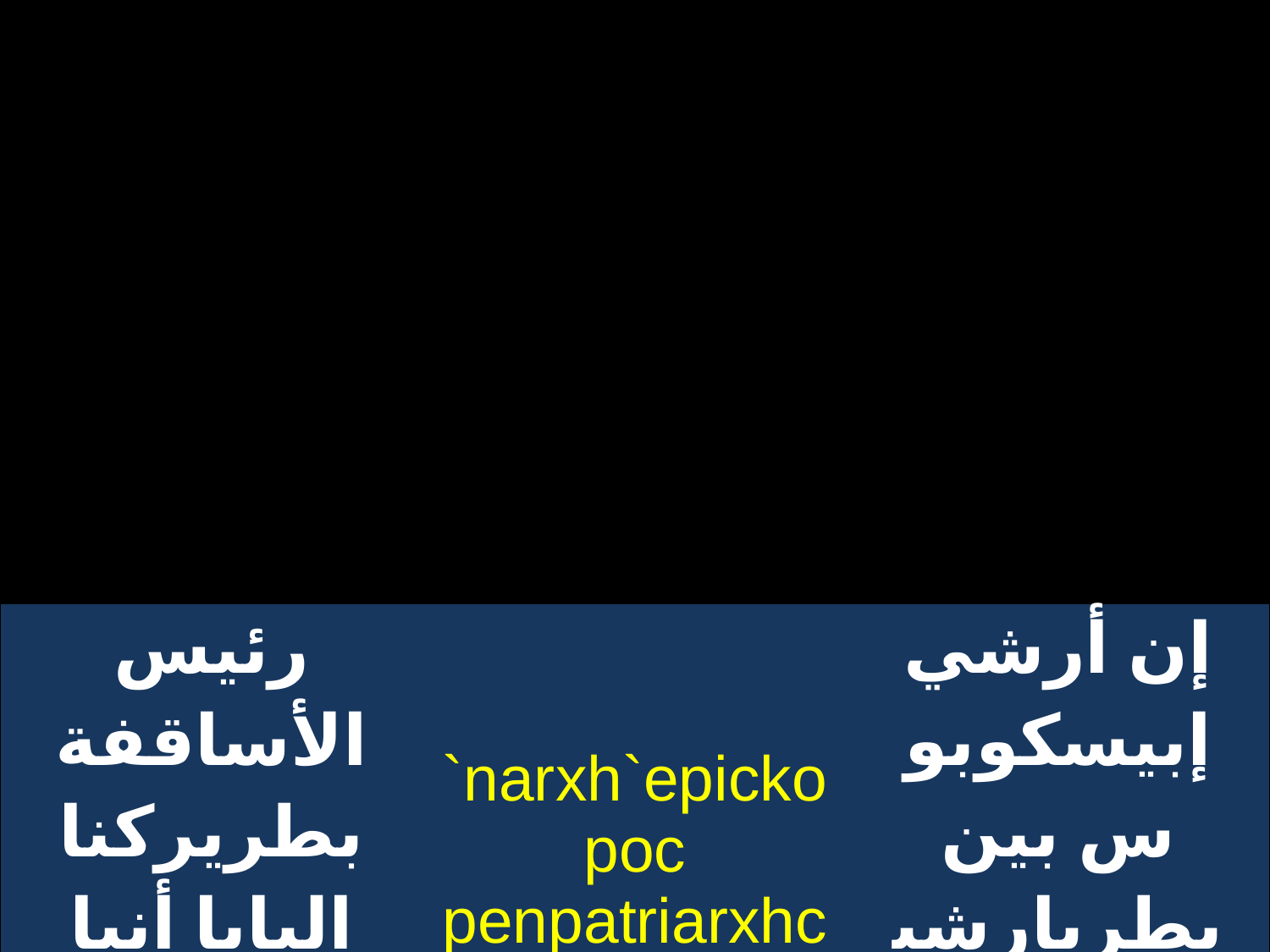

| رئيس الأساقفة بطريركنا البابا أنبا تاوضروس الثانى | `narxh`epickopoc penpatriarxhc abba (...). | إن أرشي إبيسكوبوس بين بطريارشيس بابا آفا تاوضروس |
| --- | --- | --- |